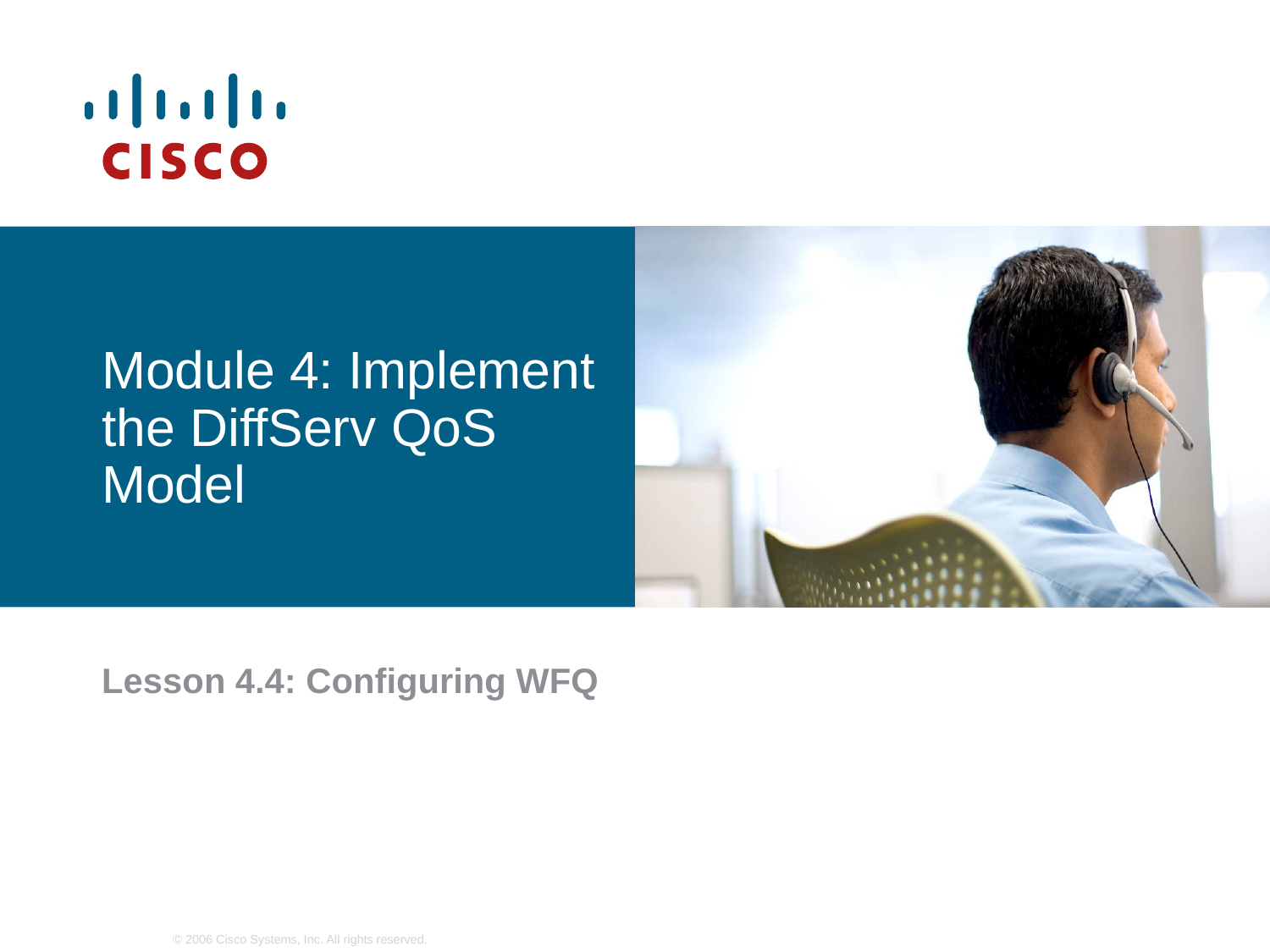

# Module 4: Implement the DiffServ QoS Model
Lesson 4.4: Configuring WFQ